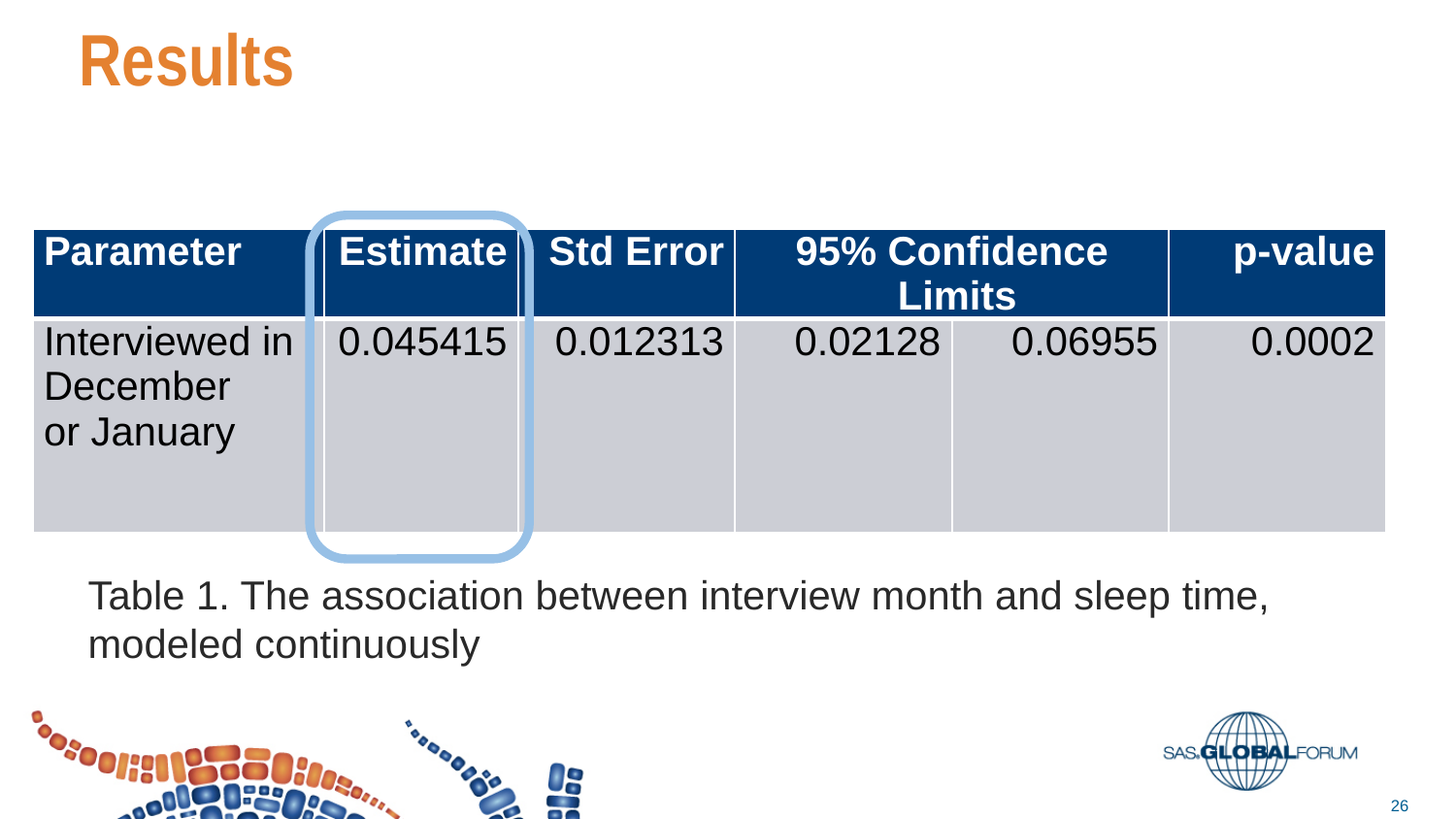

# Results

| Parameter | Estimate | Std Error | 95% Confidence  Limits |  | p-value |
| --- | --- | --- | --- | --- | --- |
| Interviewed in December or January | 0.045415 | 0.012313 | 0.02128 | 0.06955 | 0.0002 |
Table 1. The association between interview month and sleep time,
modeled continuously